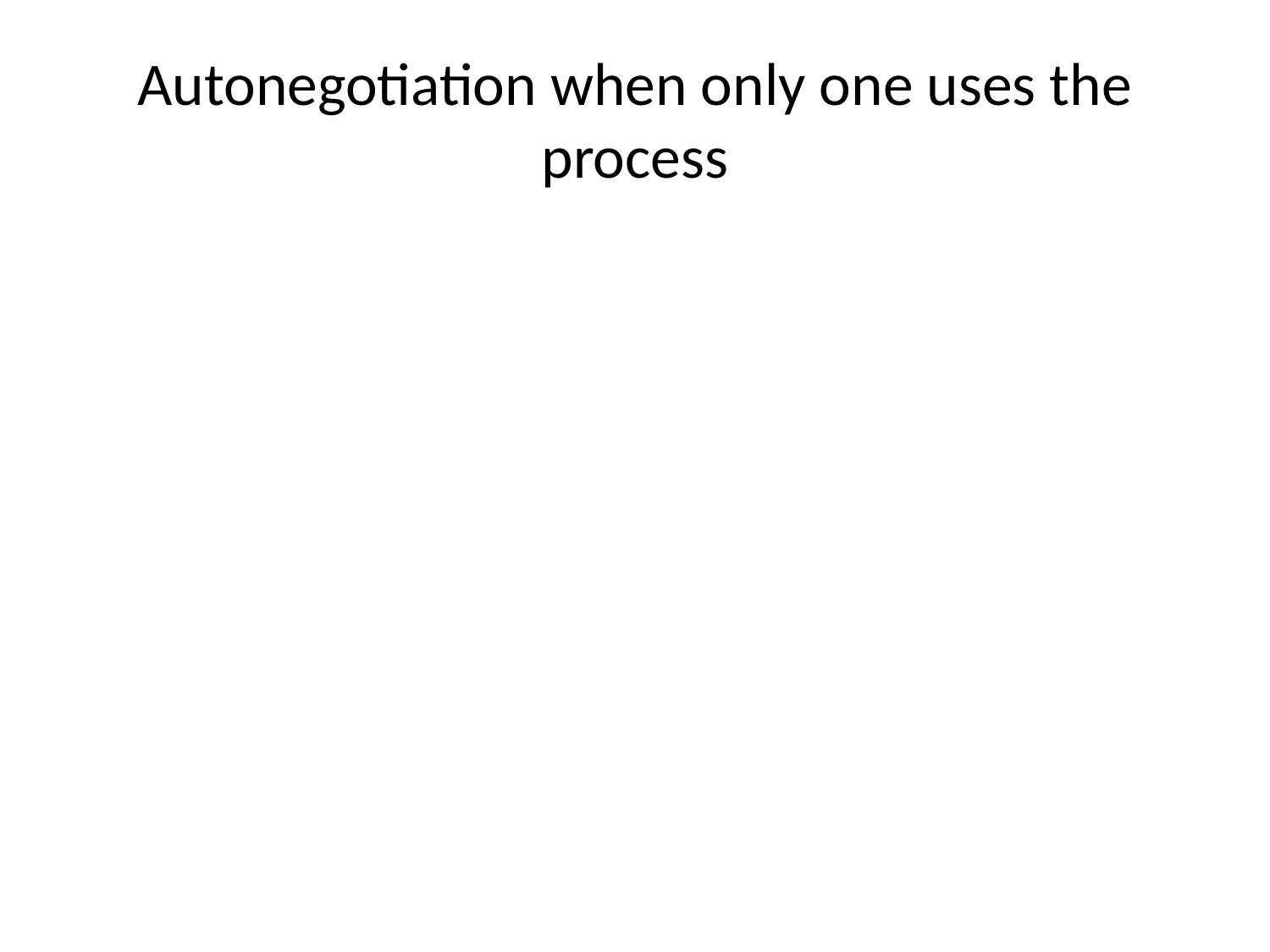

# Autonegotiation when only one uses the process